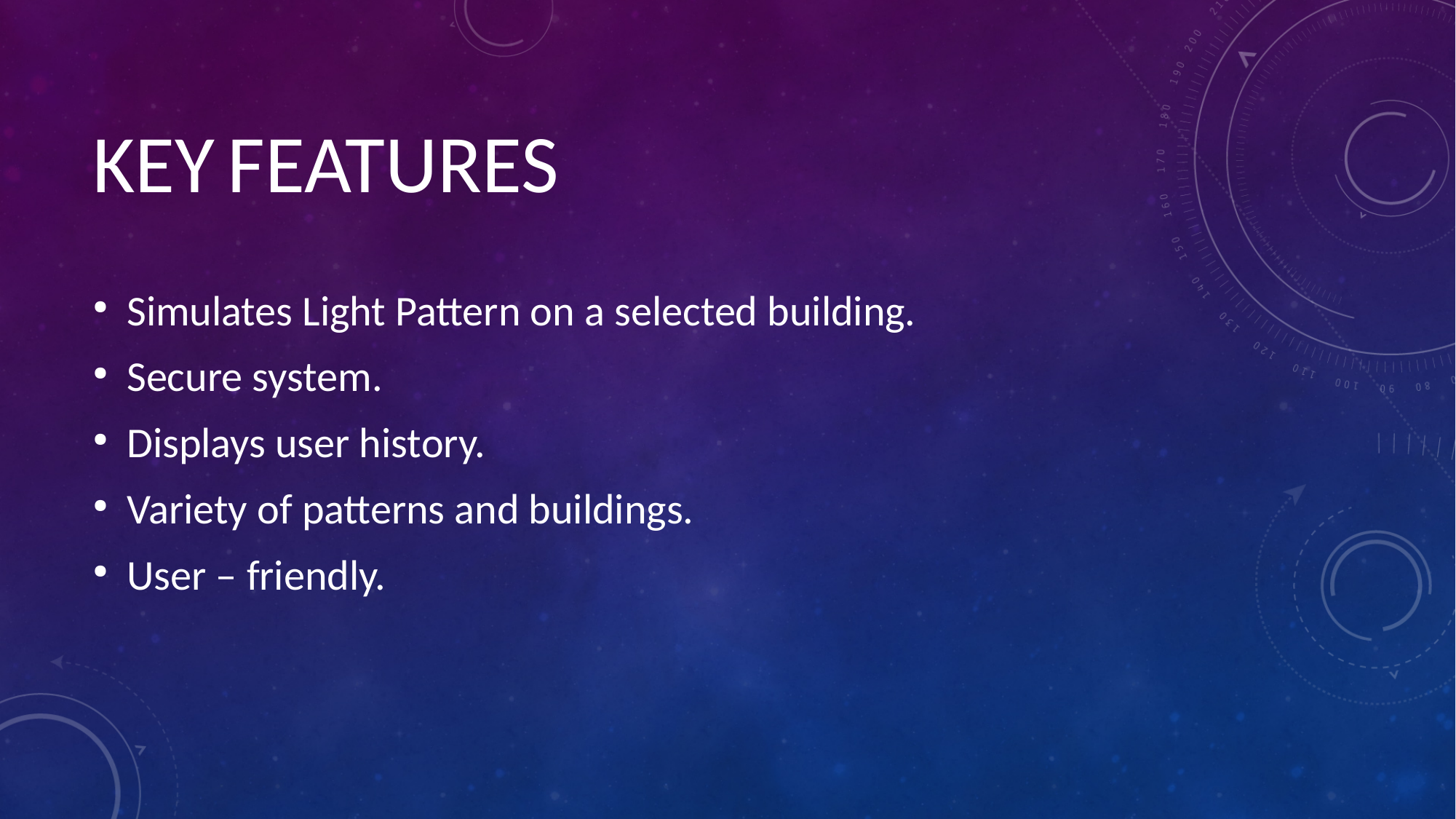

# KEY FEATURES
Simulates Light Pattern on a selected building.
Secure system.
Displays user history.
Variety of patterns and buildings.
User – friendly.